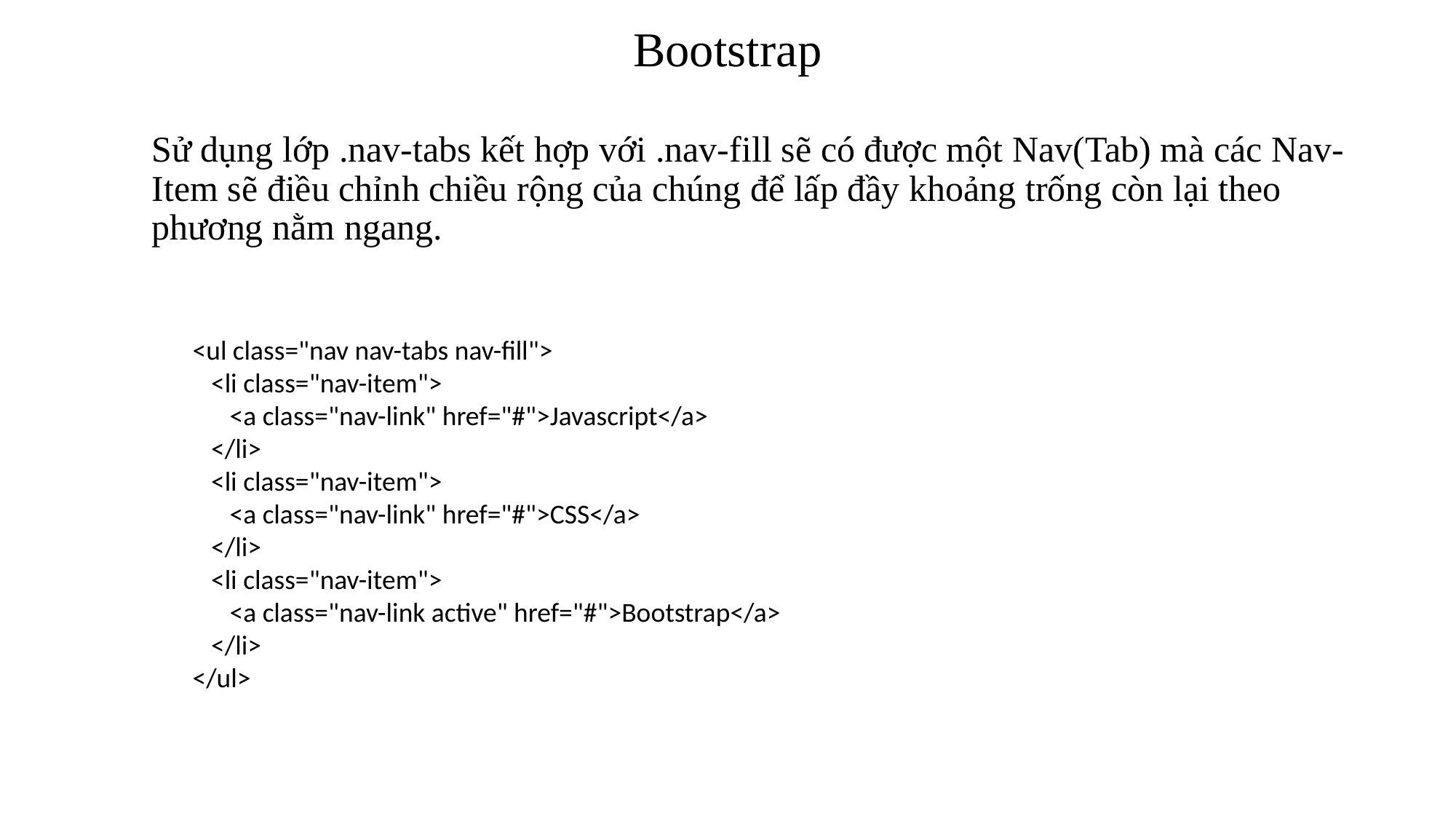

# Bootstrap
Sử dụng lớp .nav-tabs kết hợp với .nav-fill sẽ có được một Nav(Tab) mà các Nav-Item sẽ điều chỉnh chiều rộng của chúng để lấp đầy khoảng trống còn lại theo phương nằm ngang.
<ul class="nav nav-tabs nav-fill">
   <li class="nav-item">
      <a class="nav-link" href="#">Javascript</a>
   </li>
   <li class="nav-item">
      <a class="nav-link" href="#">CSS</a>
   </li>
   <li class="nav-item">
      <a class="nav-link active" href="#">Bootstrap</a>
   </li>
</ul>